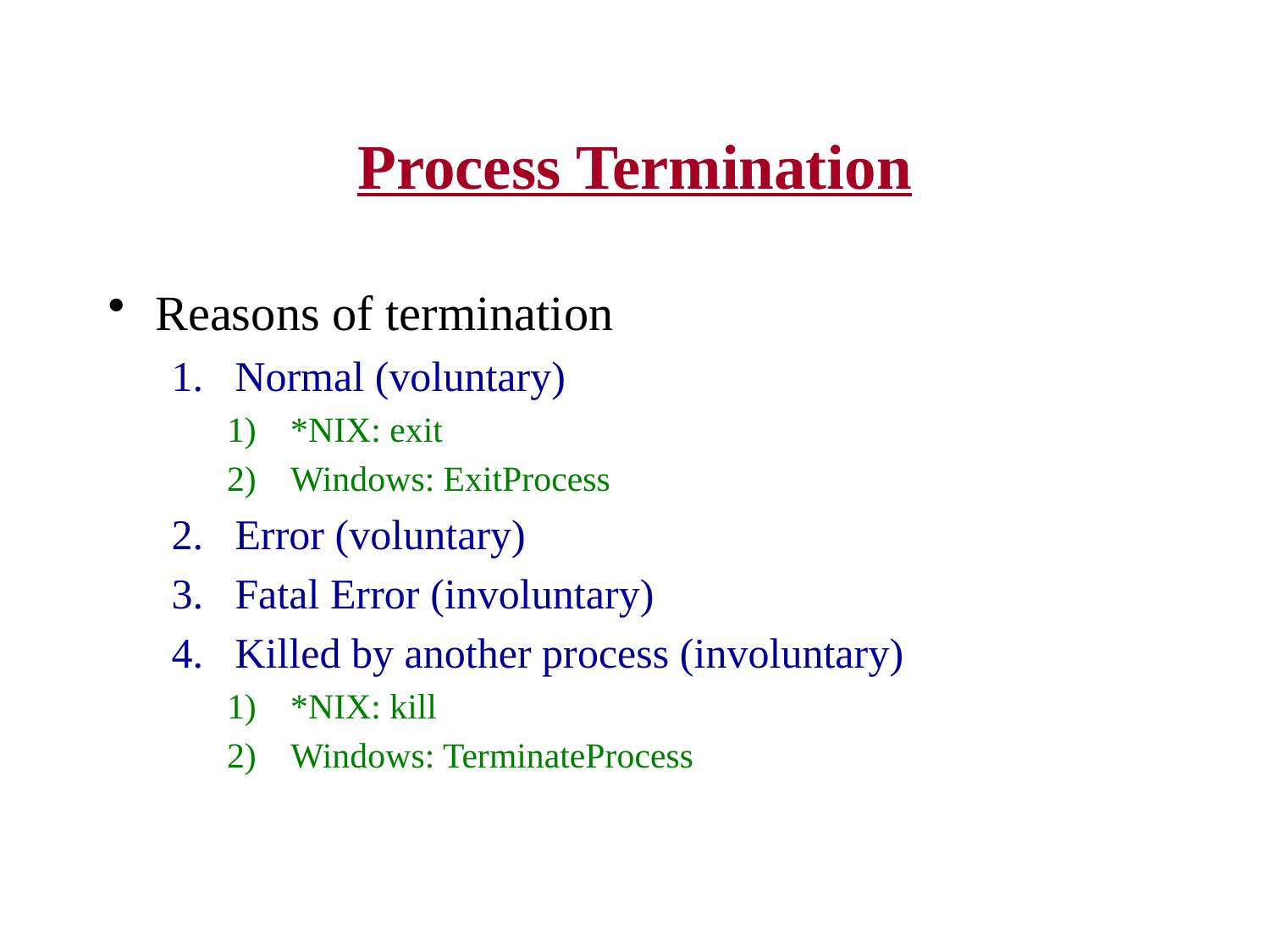

# Process Termination
Reasons of termination
Normal (voluntary)
*NIX: exit
Windows: ExitProcess
Error (voluntary)
Fatal Error (involuntary)
Killed by another process (involuntary)
*NIX: kill
Windows: TerminateProcess